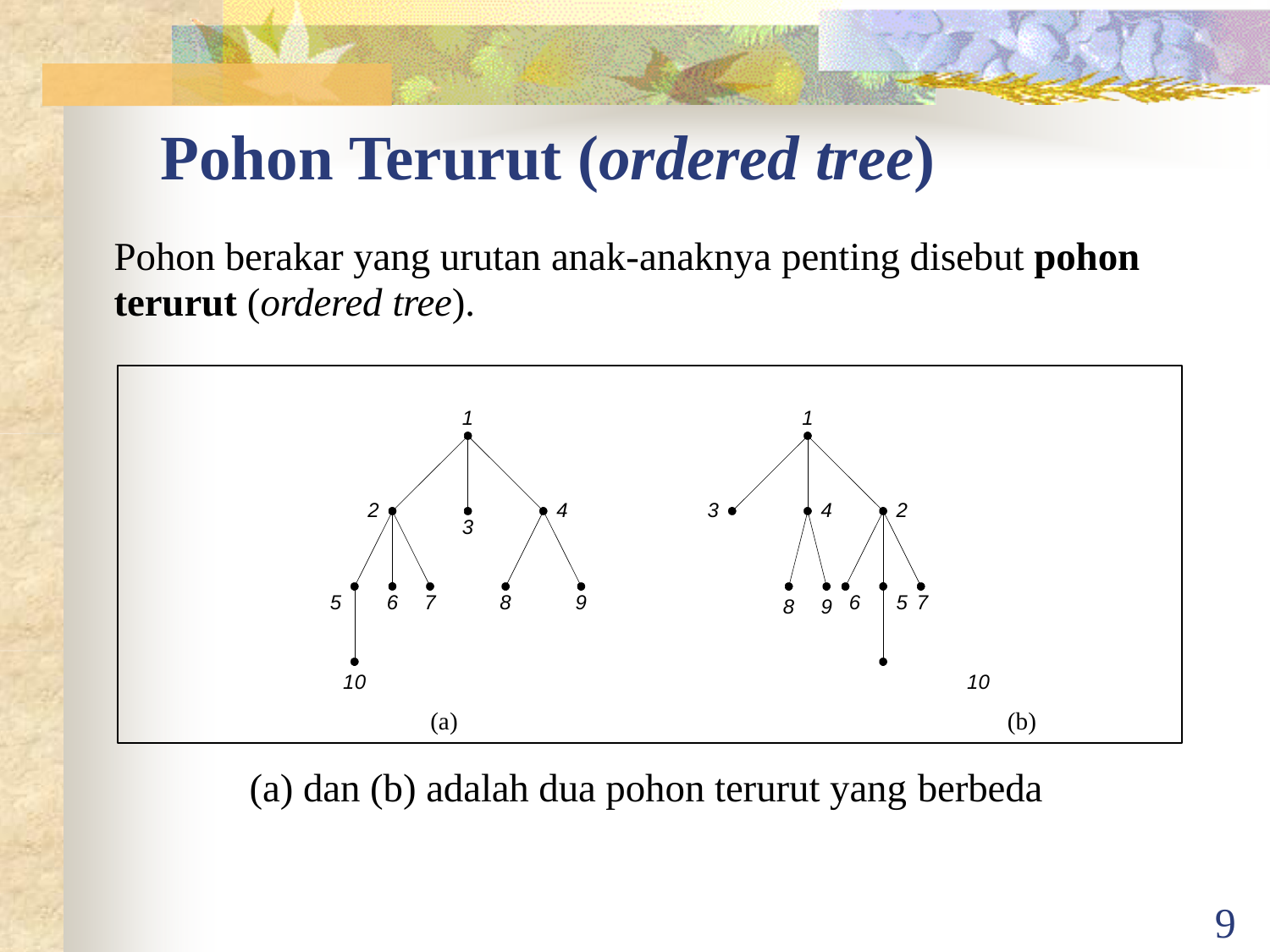

# Pohon Terurut (ordered tree)
Pohon berakar yang urutan anak-anaknya penting disebut pohon  terurut (ordered tree).

1
1

2
4
3
4
2

3
5
6	7
8
9
6	5 7
8	9
10	10
(a)	(b)

(a) dan (b) adalah dua pohon terurut yang berbeda
9